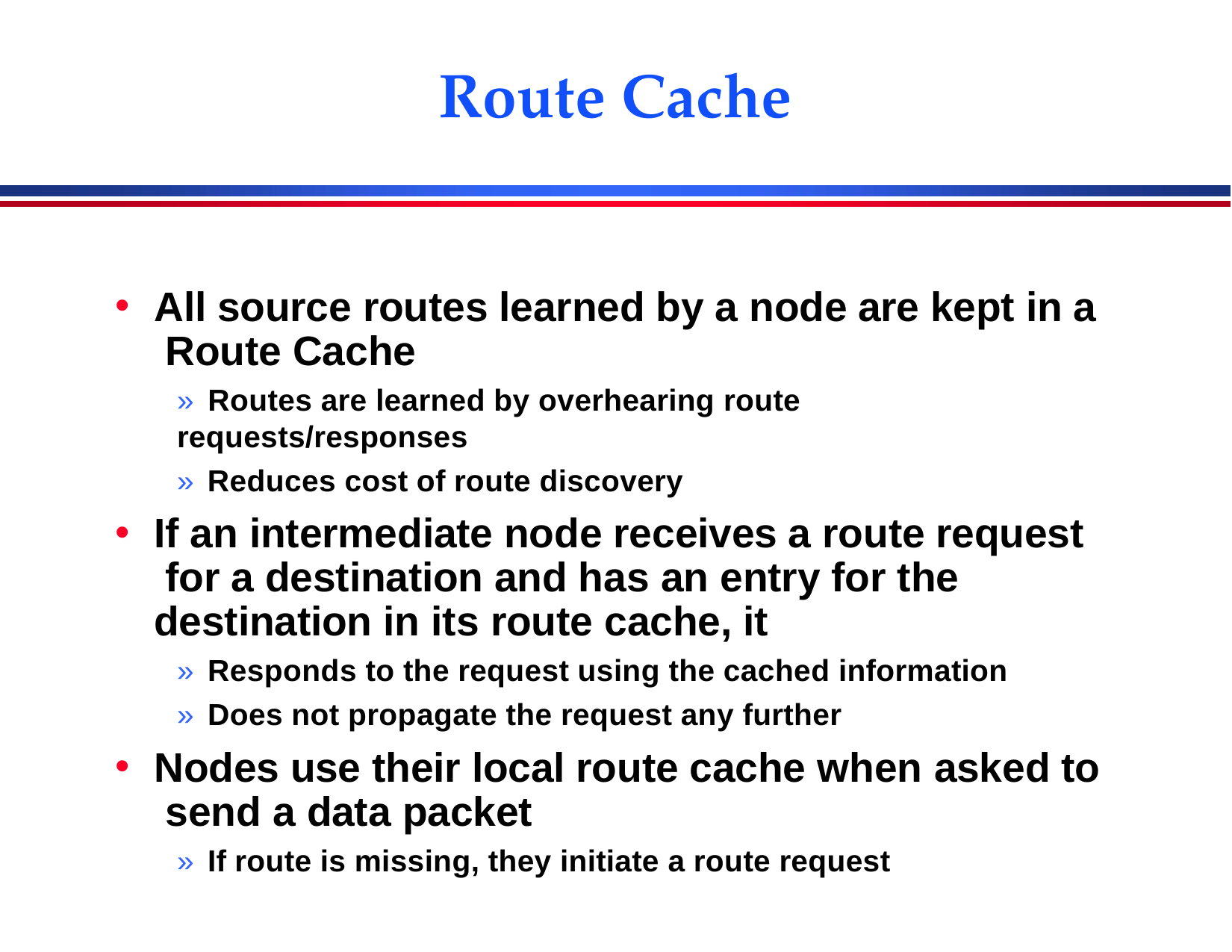

# Route Cache
All source routes learned by a node are kept in a  Route Cache
» Routes are learned by overhearing route requests/responses
» Reduces cost of route discovery
If an intermediate node receives a route request  for a destination and has an entry for the  destination in its route cache, it
» Responds to the request using the cached information
» Does not propagate the request any further
Nodes use their local route cache when asked to  send a data packet
» If route is missing, they initiate a route request